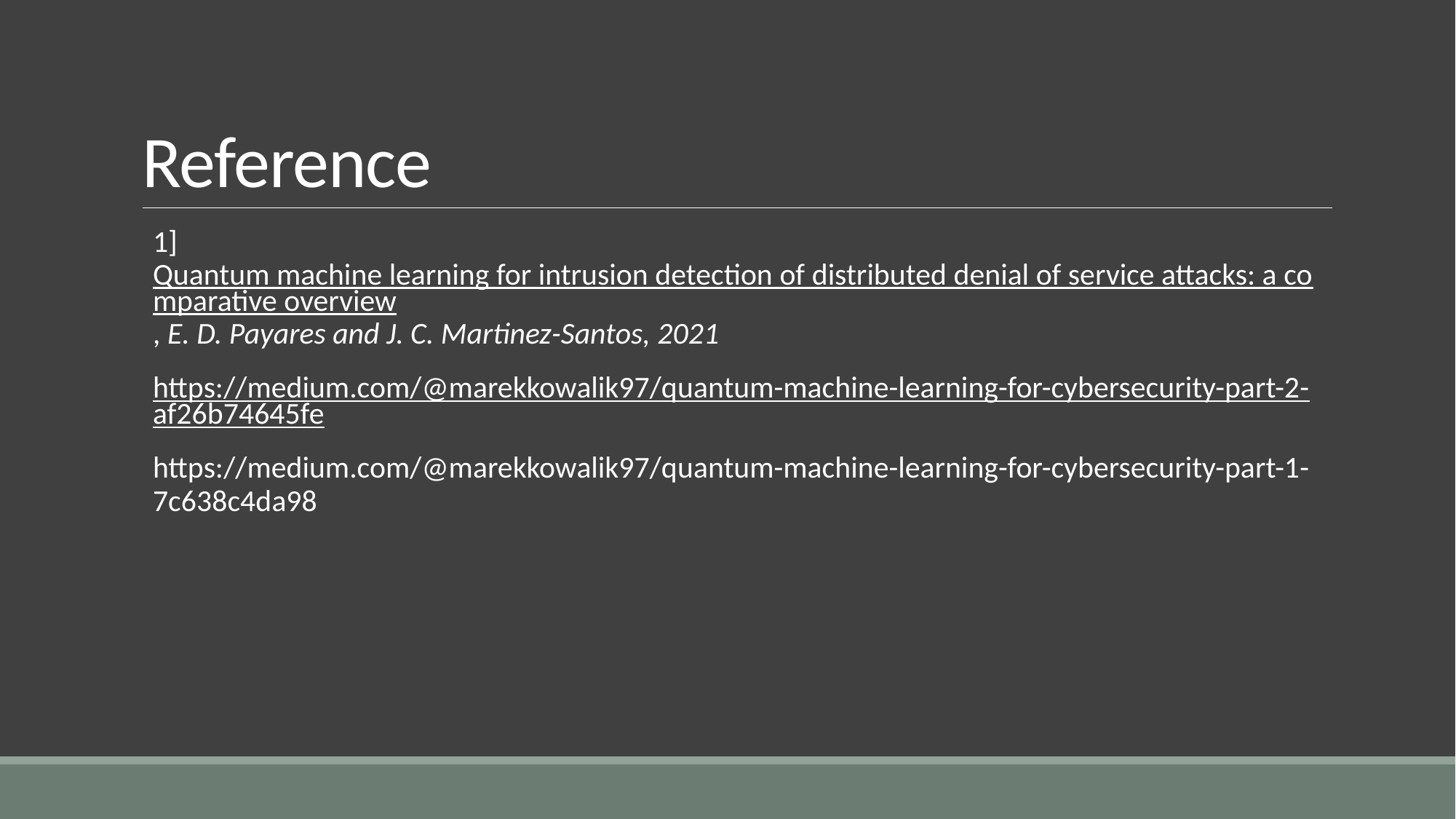

# Reference
1] Quantum machine learning for intrusion detection of distributed denial of service attacks: a comparative overview, E. D. Payares and J. C. Martinez-Santos, 2021
https://medium.com/@marekkowalik97/quantum-machine-learning-for-cybersecurity-part-2-af26b74645fe
https://medium.com/@marekkowalik97/quantum-machine-learning-for-cybersecurity-part-1-7c638c4da98